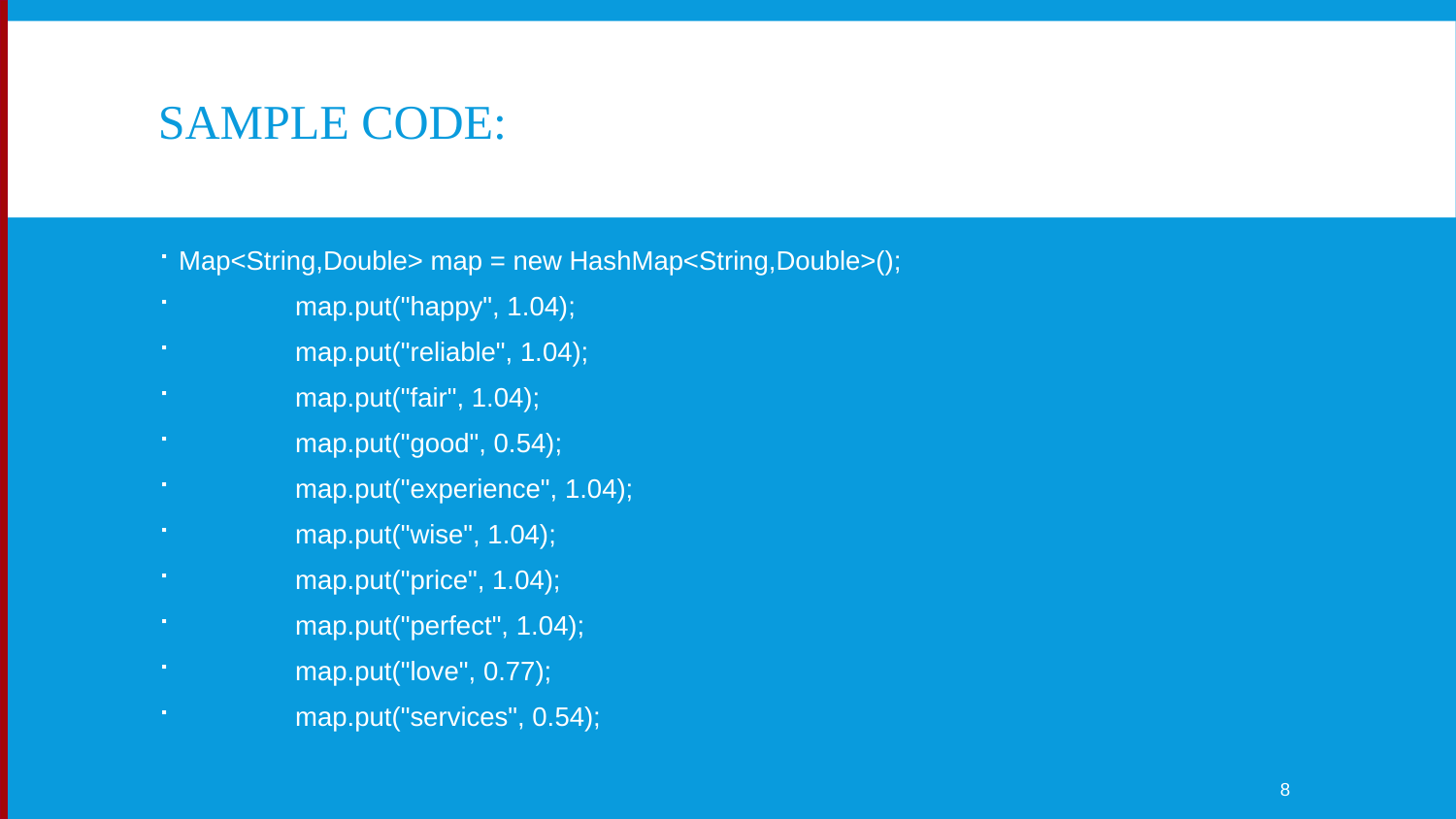

# Sample code:
Map<String,Double> map = new HashMap<String,Double>();
		map.put("happy", 1.04);
		map.put("reliable", 1.04);
		map.put("fair", 1.04);
		map.put("good", 0.54);
		map.put("experience", 1.04);
		map.put("wise", 1.04);
		map.put("price", 1.04);
		map.put("perfect", 1.04);
		map.put("love", 0.77);
		map.put("services", 0.54);
8